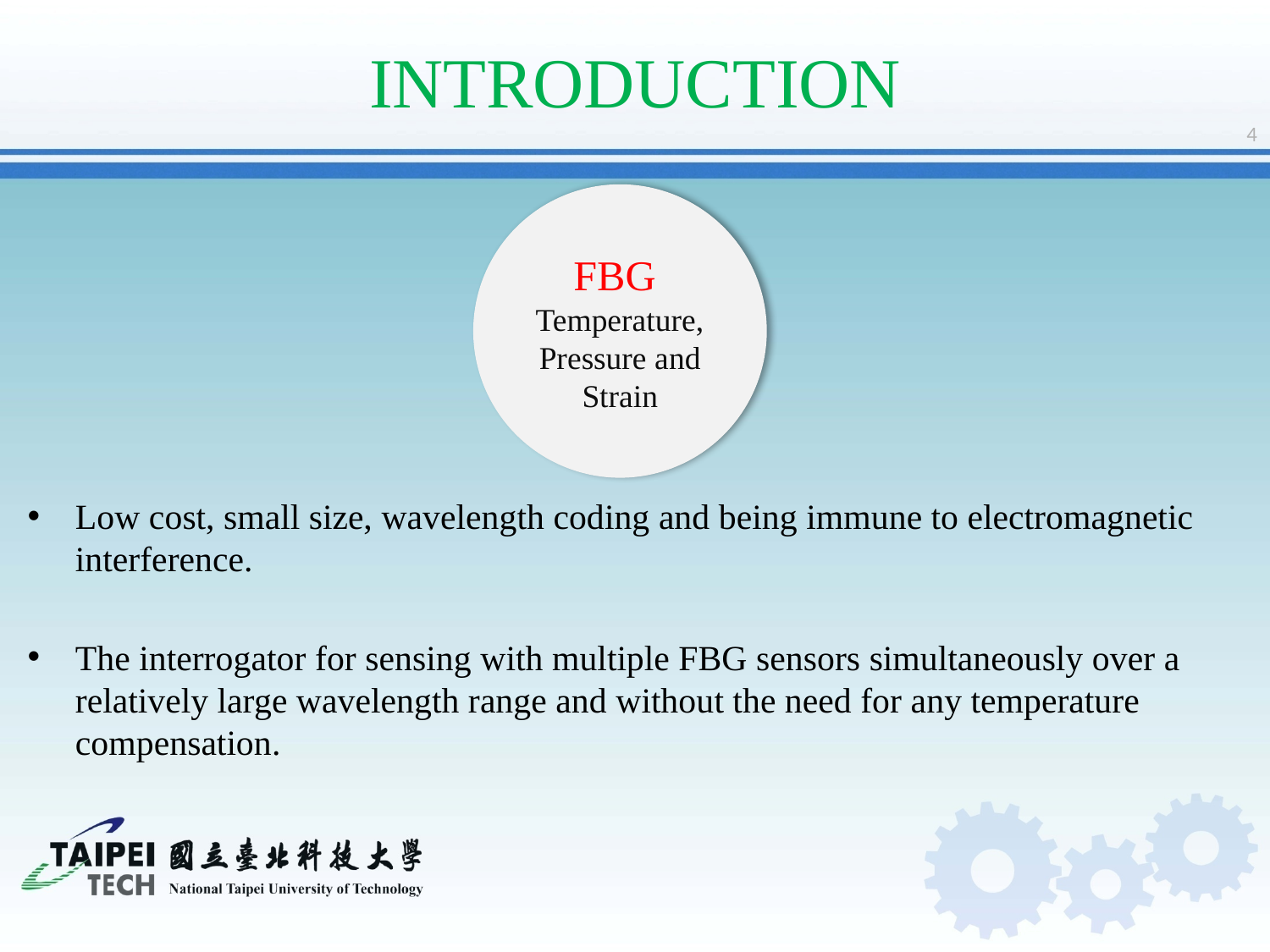

# INTRODUCTION
4

Low cost, small size, wavelength coding and being immune to electromagnetic interference.

The interrogator for sensing with multiple FBG sensors simultaneously over a relatively large wavelength range and without the need for any temperature compensation.

FBG
Temperature, Pressure and Strain